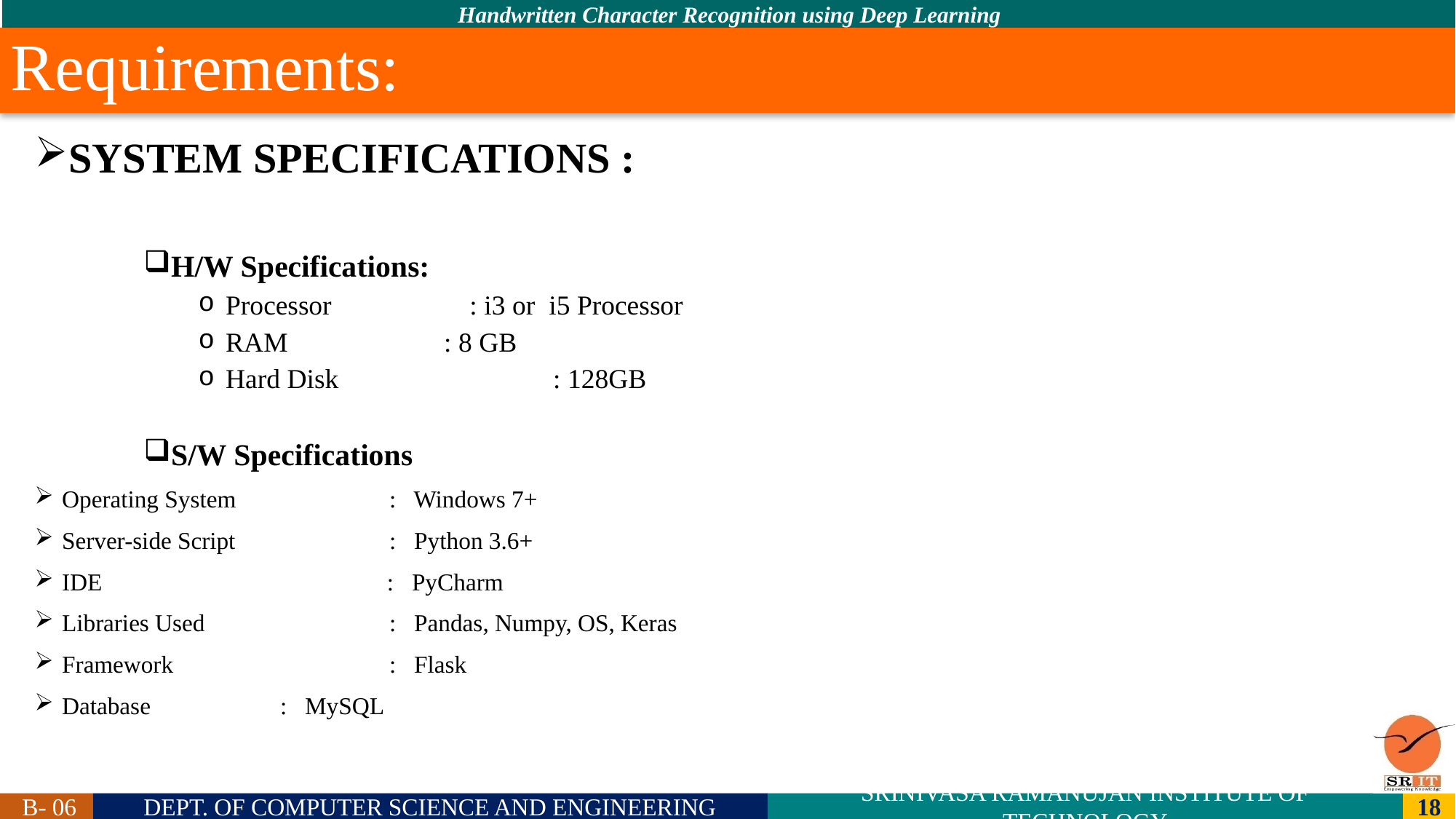

# Requirements:
SYSTEM SPECIFICATIONS :

H/W Specifications:
Processor                    : i3 or  i5 Processor
RAM		: 8 GB
Hard Disk		: 128GB

S/W Specifications
Operating System             	:   Windows 7+
Server-side Script             	:   Python 3.6+
IDE	                                    :   PyCharm
Libraries Used		:   Pandas, Numpy, OS, Keras
Framework		:   Flask
Database		:   MySQL